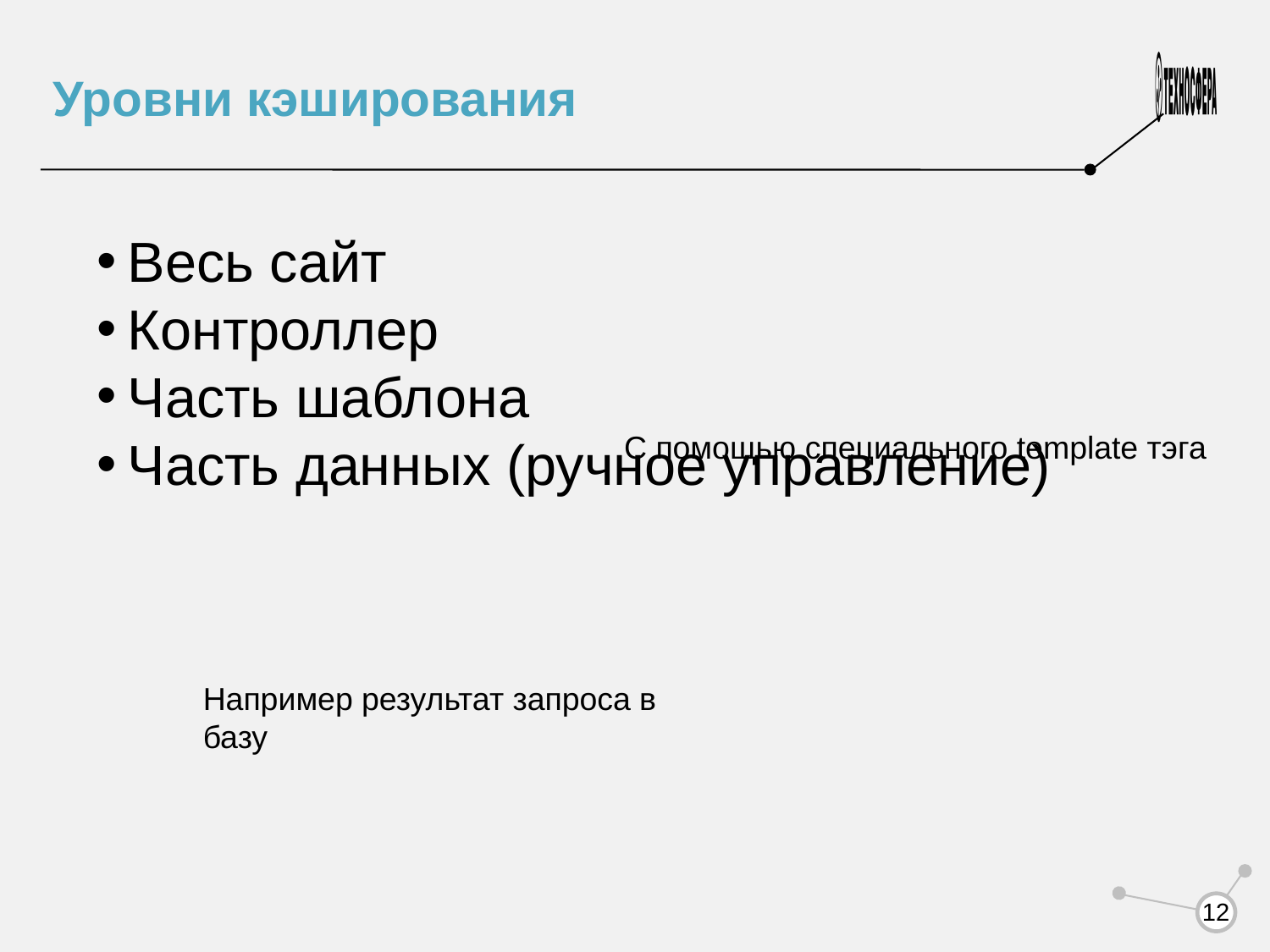

Уровни кэширования
Весь сайт
Контроллер
Часть шаблона
Часть данных (ручное управление)

С помощью специального template тэга
Например результат запроса в базу
12